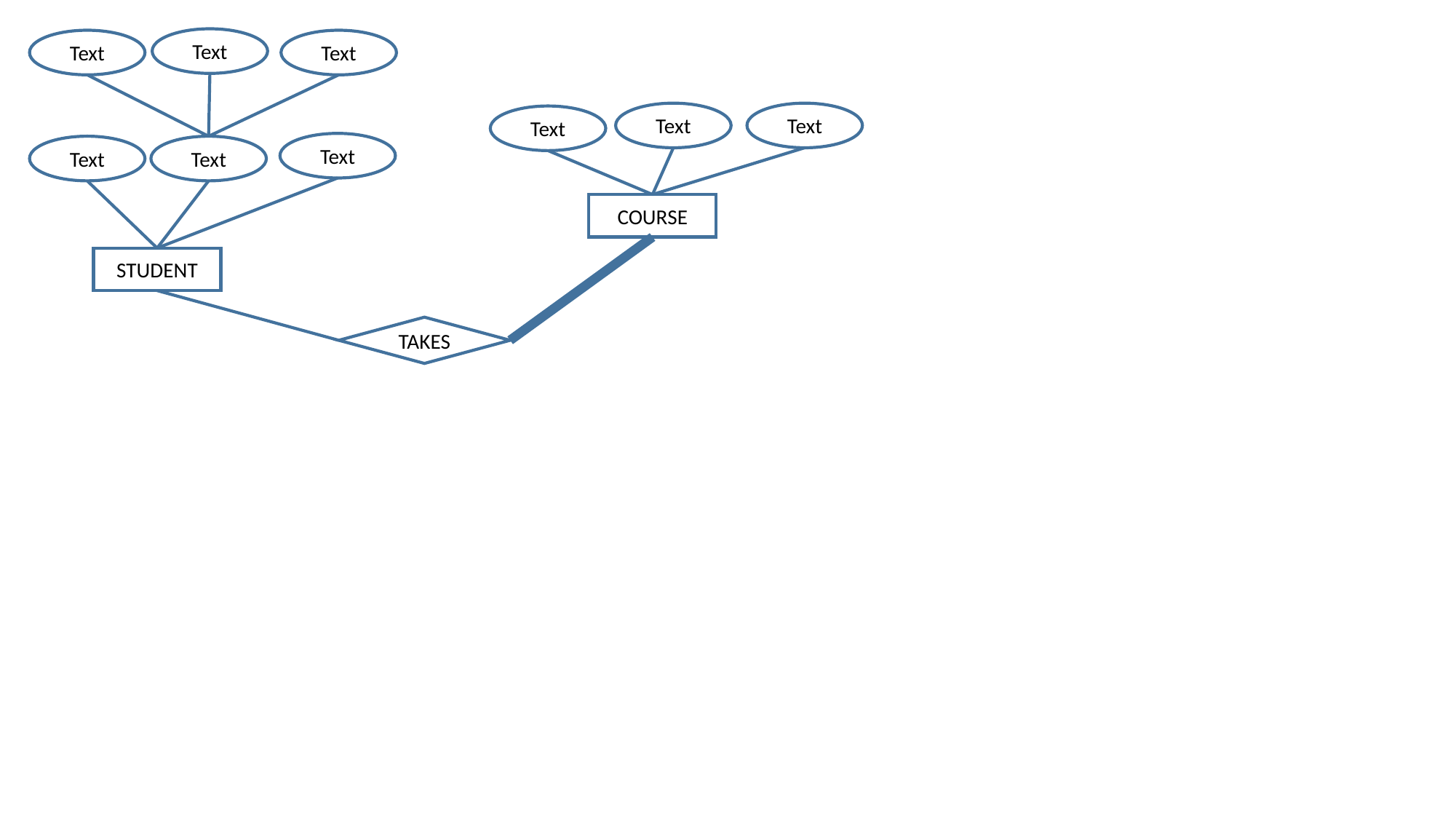

Text
Text
Text
Text
Text
Text
Text
Text
Text
COURSE
STUDENT
TAKES